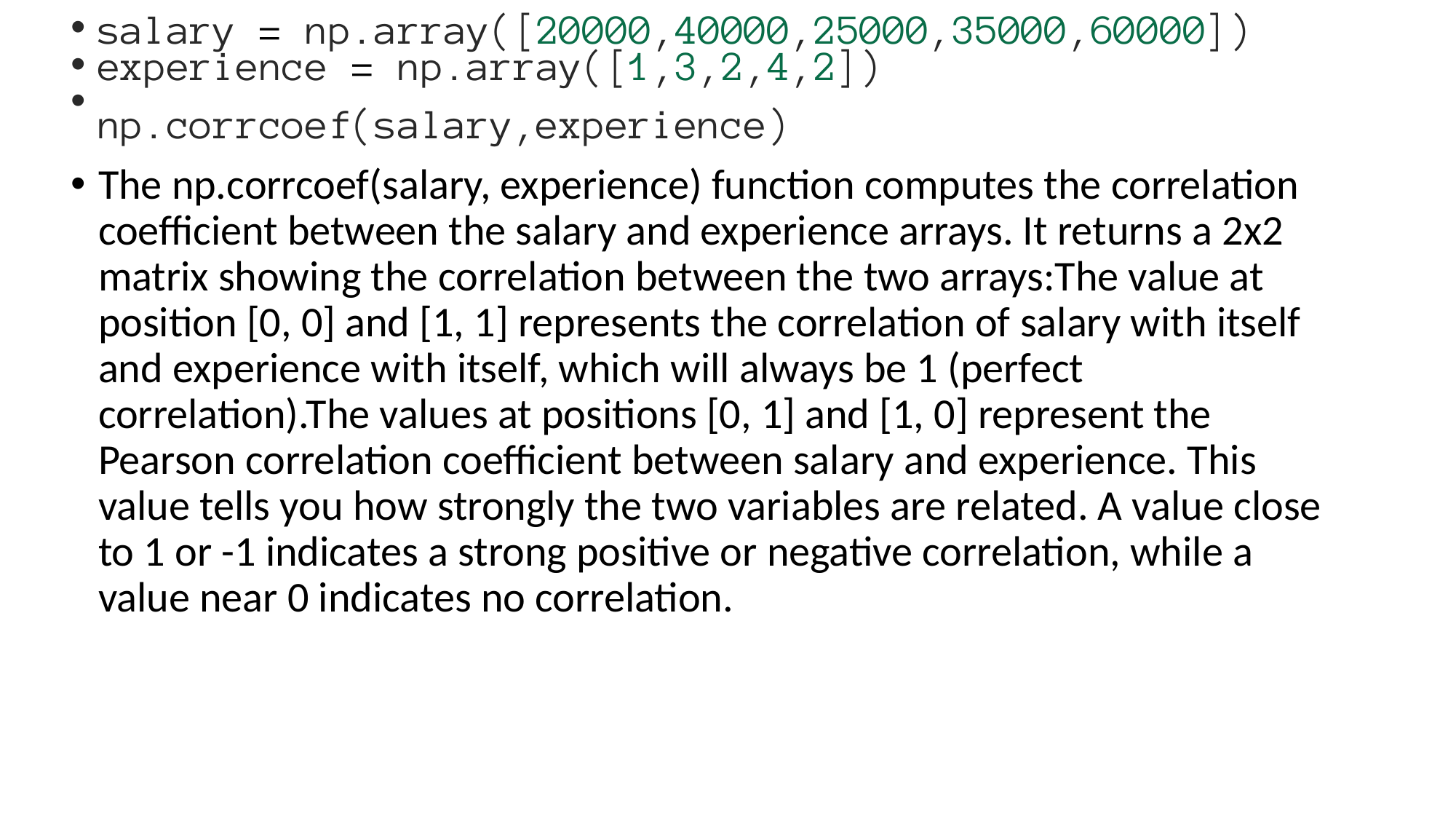

salary = np.array([20000,40000,25000,35000,60000])
experience = np.array([1,3,2,4,2])
np.corrcoef(salary,experience)
The np.corrcoef(salary, experience) function computes the correlation coefficient between the salary and experience arrays. It returns a 2x2 matrix showing the correlation between the two arrays:The value at position [0, 0] and [1, 1] represents the correlation of salary with itself and experience with itself, which will always be 1 (perfect correlation).The values at positions [0, 1] and [1, 0] represent the Pearson correlation coefficient between salary and experience. This value tells you how strongly the two variables are related. A value close to 1 or -1 indicates a strong positive or negative correlation, while a value near 0 indicates no correlation.